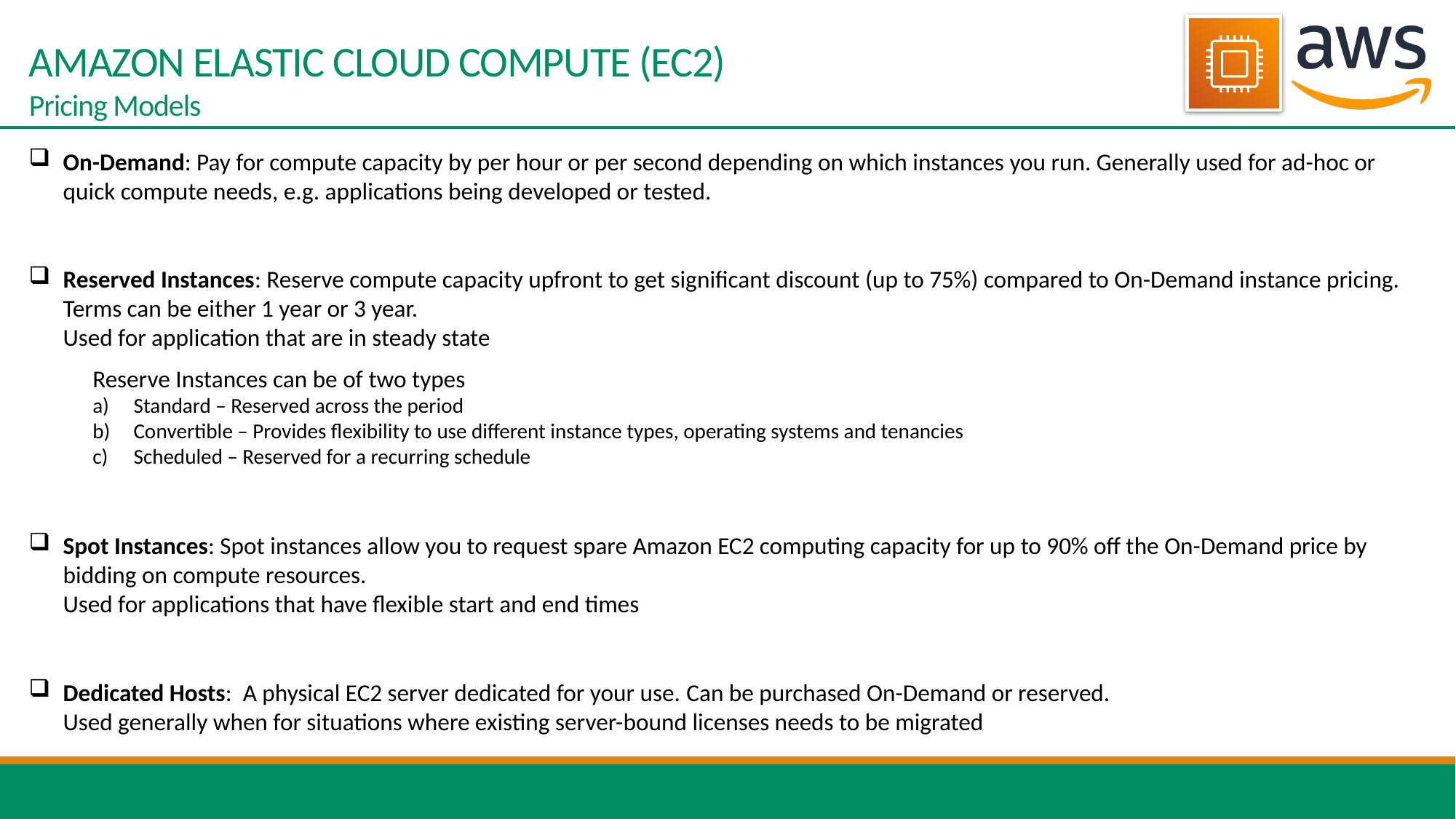

# AMAZON ELASTIC CLOUD COMPUTE (EC2) Pricing Models
On-Demand: Pay for compute capacity by per hour or per second depending on which instances you run. Generally used for ad-hoc or quick compute needs, e.g. applications being developed or tested.
Reserved Instances: Reserve compute capacity upfront to get significant discount (up to 75%) compared to On-Demand instance pricing. Terms can be either 1 year or 3 year.
Used for application that are in steady state
Reserve Instances can be of two types
Standard – Reserved across the period
Convertible – Provides flexibility to use different instance types, operating systems and tenancies
Scheduled – Reserved for a recurring schedule
Spot Instances: Spot instances allow you to request spare Amazon EC2 computing capacity for up to 90% off the On-Demand price by bidding on compute resources.
Used for applications that have flexible start and end times
Dedicated Hosts:  A physical EC2 server dedicated for your use. Can be purchased On-Demand or reserved.
Used generally when for situations where existing server-bound licenses needs to be migrated